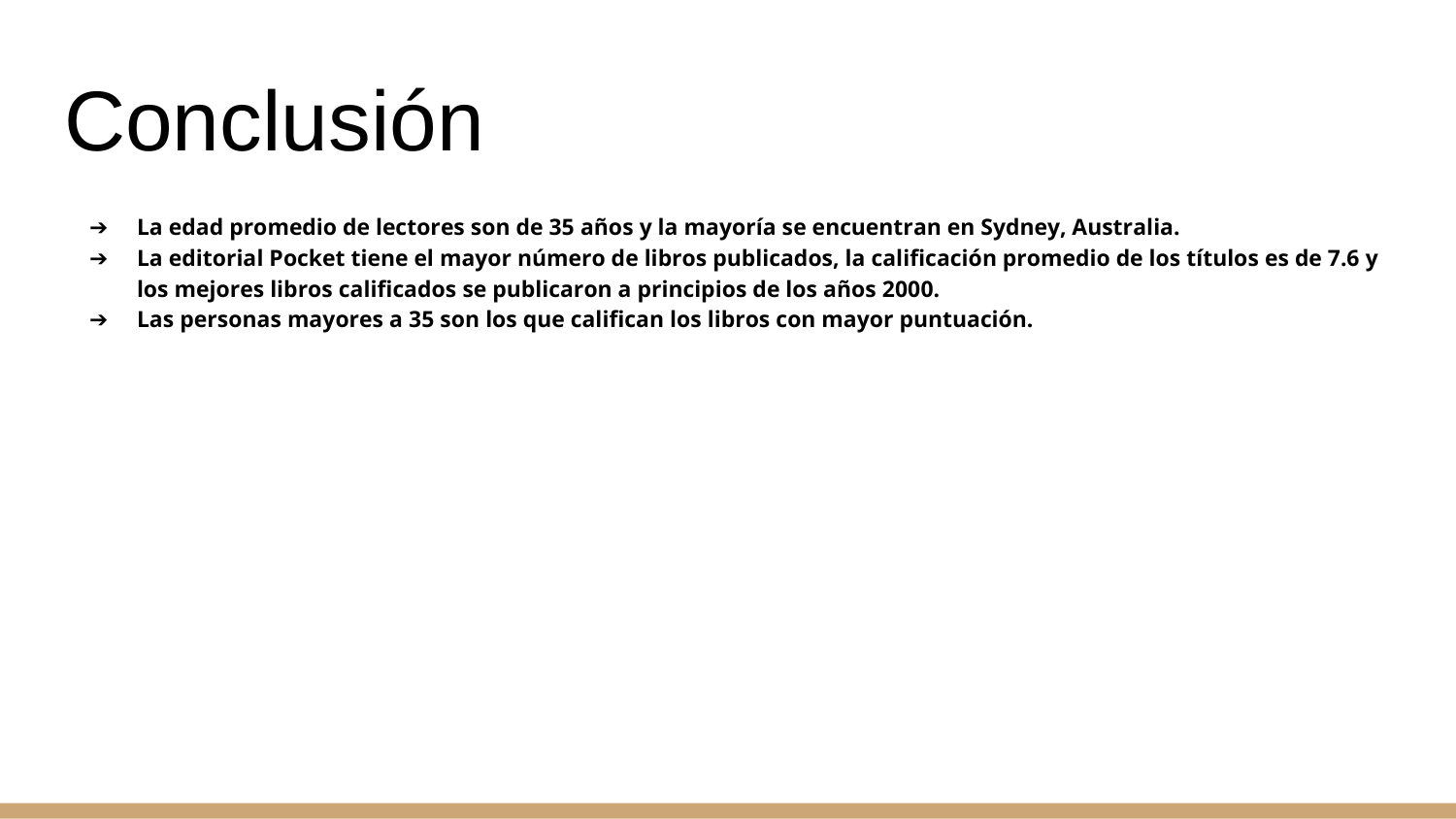

# Conclusión
La edad promedio de lectores son de 35 años y la mayoría se encuentran en Sydney, Australia.
La editorial Pocket tiene el mayor número de libros publicados, la calificación promedio de los títulos es de 7.6 y los mejores libros calificados se publicaron a principios de los años 2000.
Las personas mayores a 35 son los que califican los libros con mayor puntuación.